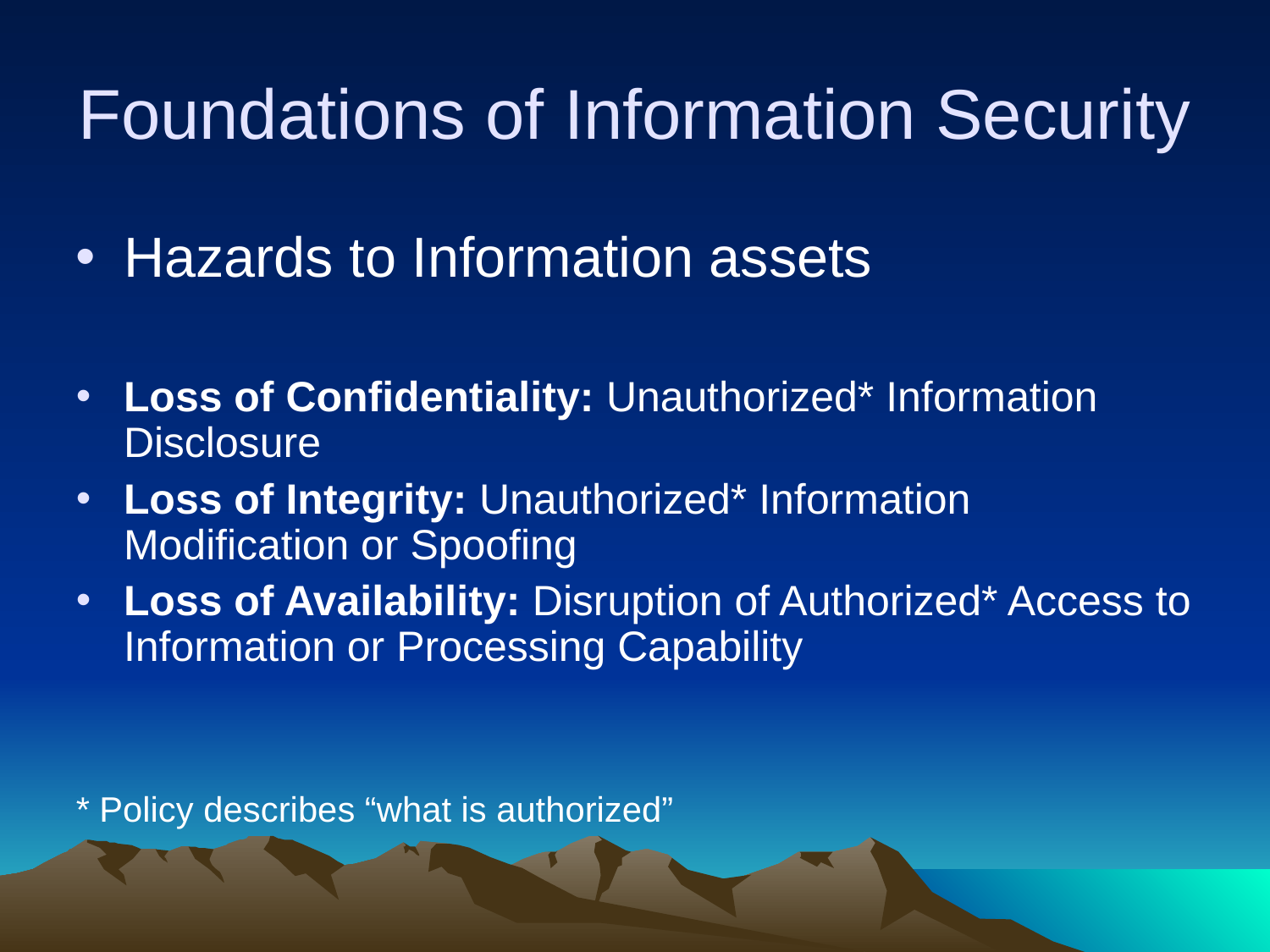

# Foundations of Information Security
Hazards to Information assets

Loss of Confidentiality: Unauthorized* Information Disclosure
Loss of Integrity: Unauthorized* Information Modification or Spoofing
Loss of Availability: Disruption of Authorized* Access to Information or Processing Capability

* Policy describes “what is authorized”